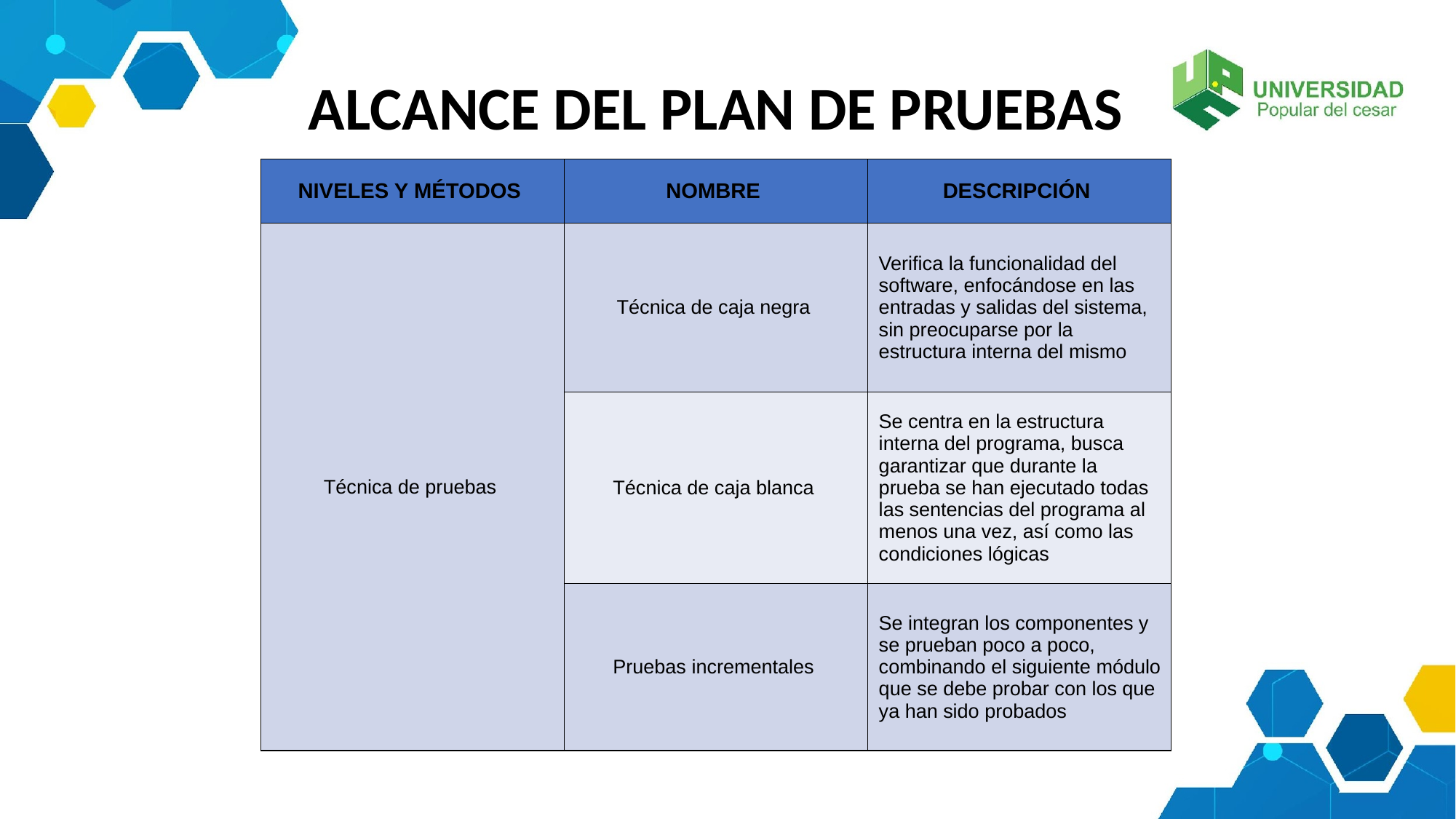

# ALCANCE DEL PLAN DE PRUEBAS

| NIVELES Y MÉTODOS | NOMBRE | DESCRIPCIÓN |
| --- | --- | --- |
| Técnica de pruebas | Técnica de caja negra | Verifica la funcionalidad del software, enfocándose en las entradas y salidas del sistema, sin preocuparse por la estructura interna del mismo |
|  | Técnica de caja blanca | Se centra en la estructura interna del programa, busca garantizar que durante la prueba se han ejecutado todas las sentencias del programa al menos una vez, así como las condiciones lógicas |
|  | Pruebas incrementales | Se integran los componentes y se prueban poco a poco, combinando el siguiente módulo que se debe probar con los que ya han sido probados |